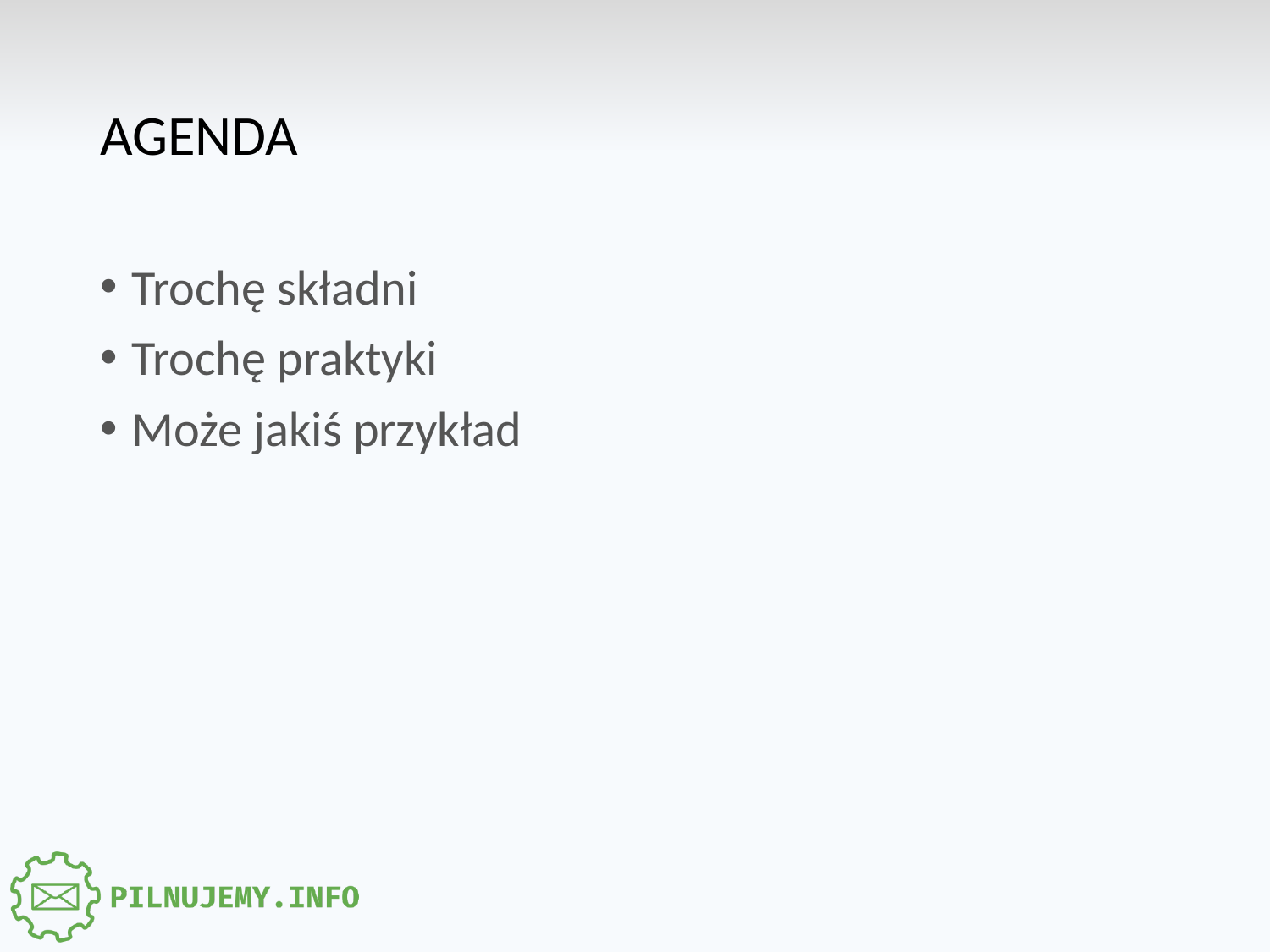

# agenda
Trochę składni
Trochę praktyki
Może jakiś przykład